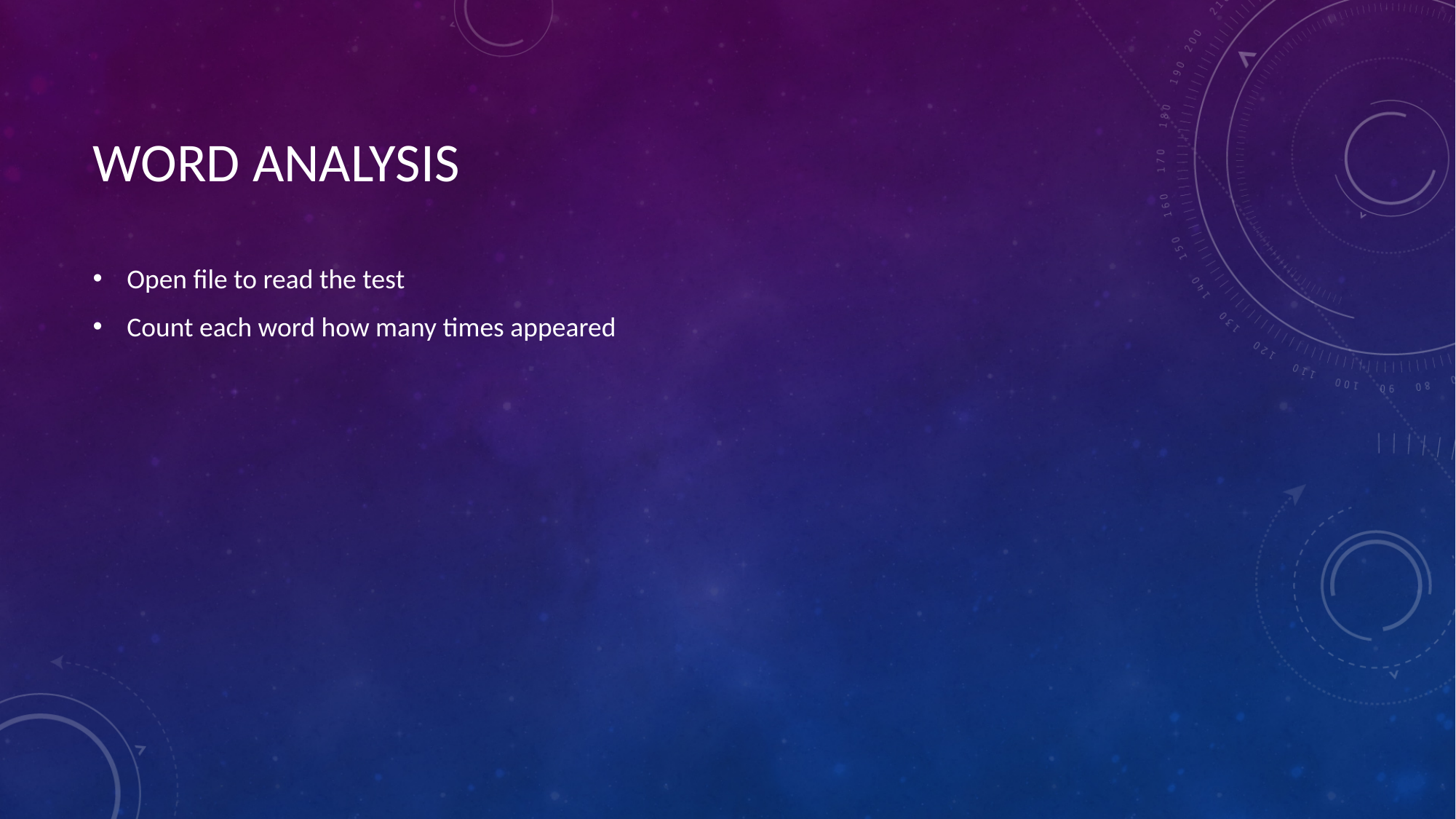

# Word analysis
Open file to read the test
Count each word how many times appeared